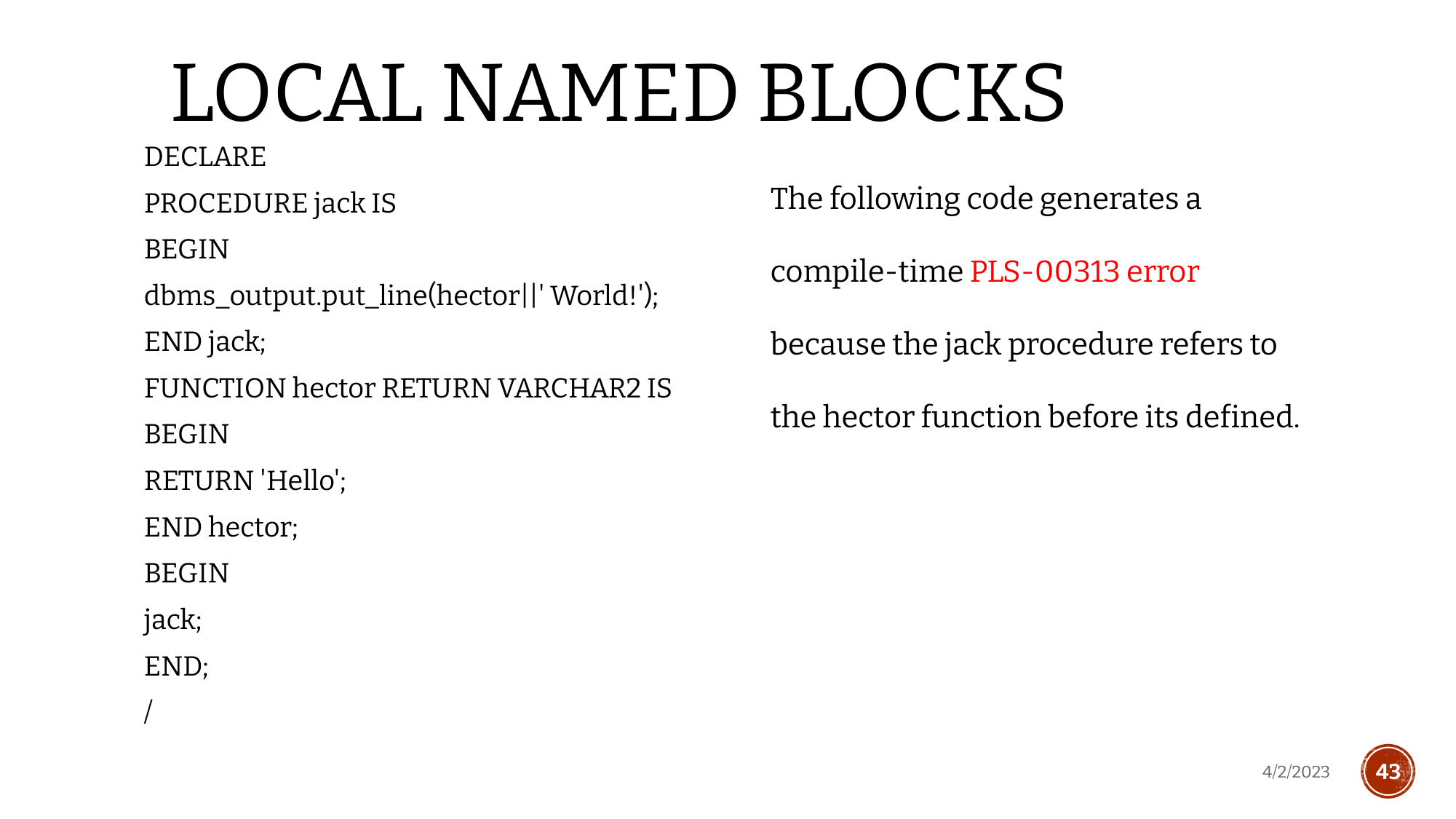

# Local Named Blocks
 DECLARE
 PROCEDURE jack IS
 BEGIN
 dbms_output.put_line(hector||' World!');
 END jack;
 FUNCTION hector RETURN VARCHAR2 IS
 BEGIN
 RETURN 'Hello';
 END hector;
 BEGIN
 jack;
 END;
 /
The following code generates a compile-time PLS-00313 error because the jack procedure refers to the hector function before its defined.

4/2/2023
43